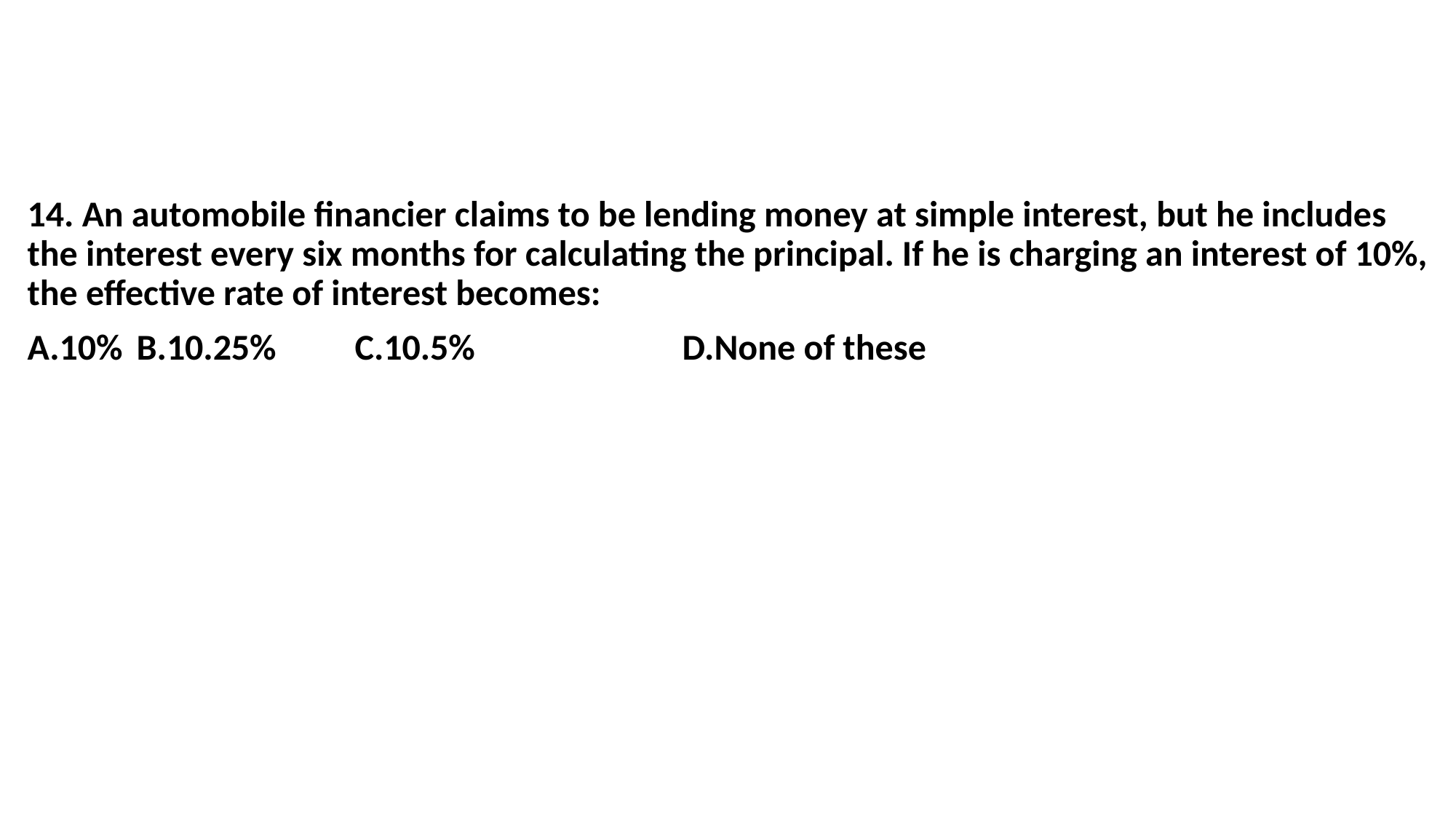

14. An automobile financier claims to be lending money at simple interest, but he includes the interest every six months for calculating the principal. If he is charging an interest of 10%, the effective rate of interest becomes:
A.10%	B.10.25%	C.10.5%		D.None of these